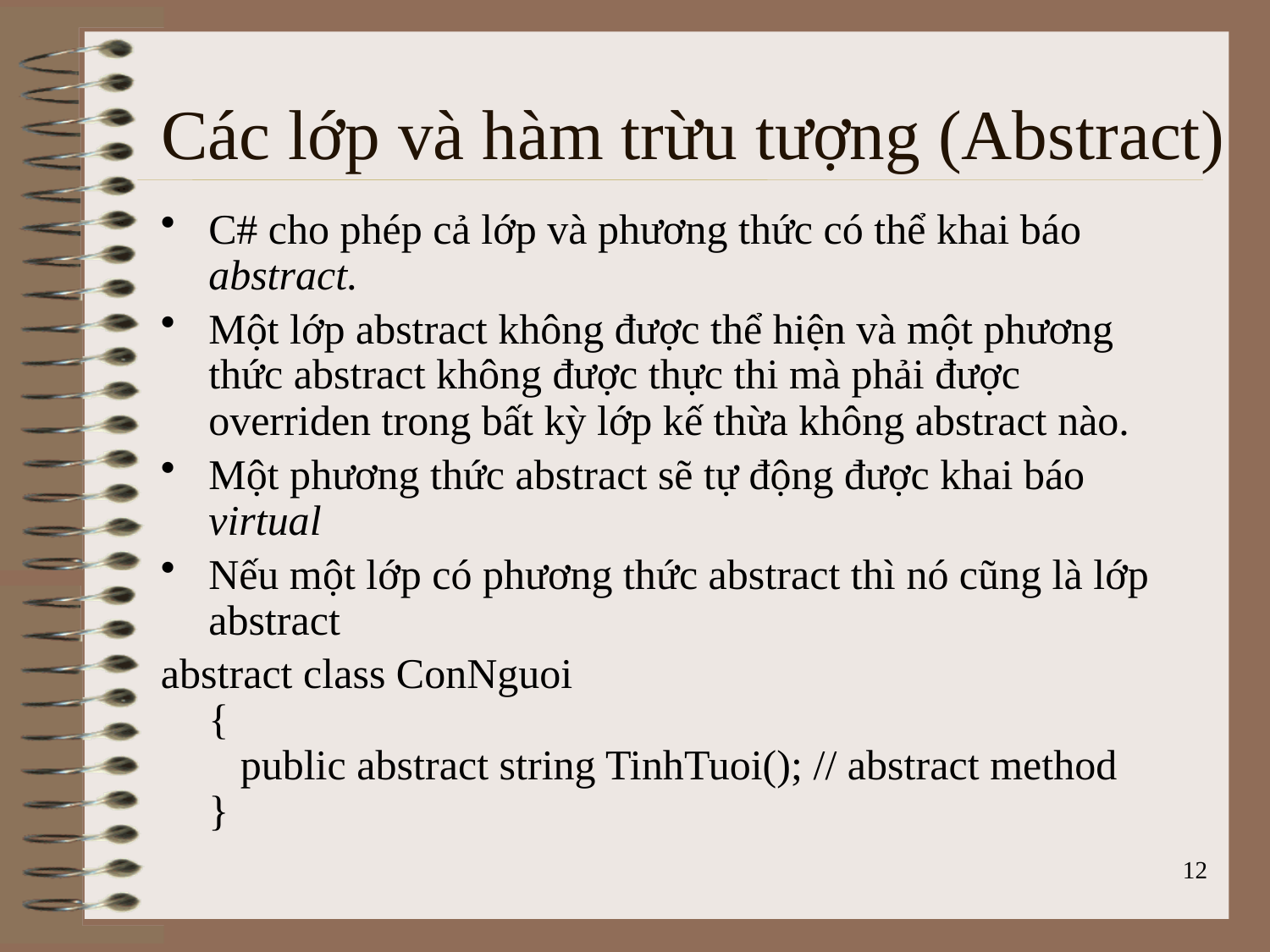

C# cho phép cả lớp và phương thức có thể khai báo abstract.
Một lớp abstract không được thể hiện và một phương thức abstract không được thực thi mà phải được overriden trong bất kỳ lớp kế thừa không abstract nào.
Một phương thức abstract sẽ tự động được khai báo virtual
Nếu một lớp có phương thức abstract thì nó cũng là lớp abstract
abstract class ConNguoi
{
   public abstract string TinhTuoi(); // abstract method
}
Các lớp và hàm trừu tượng (Abstract)
12